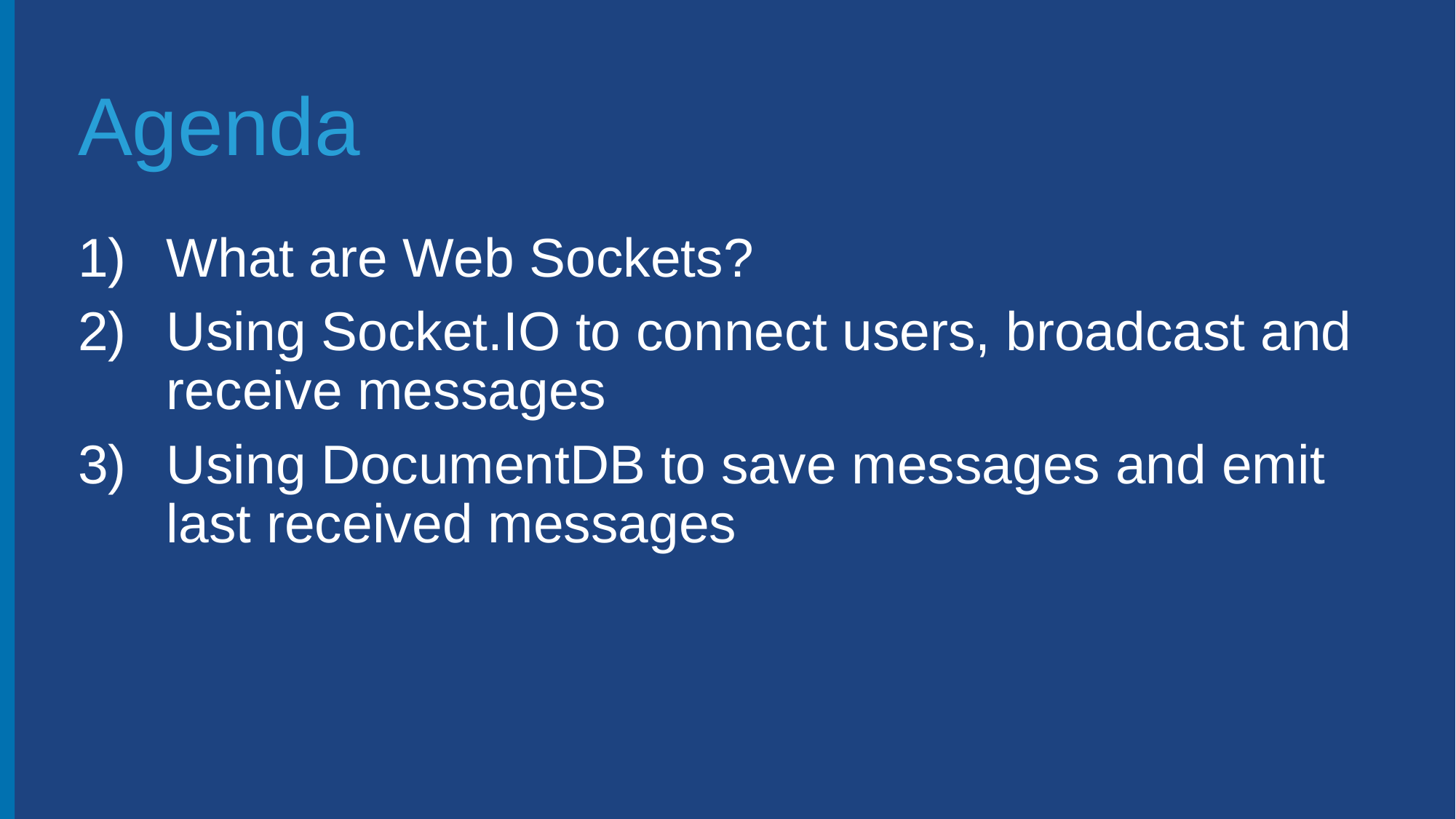

# Agenda
What are Web Sockets?
Using Socket.IO to connect users, broadcast and receive messages
Using DocumentDB to save messages and emit last received messages